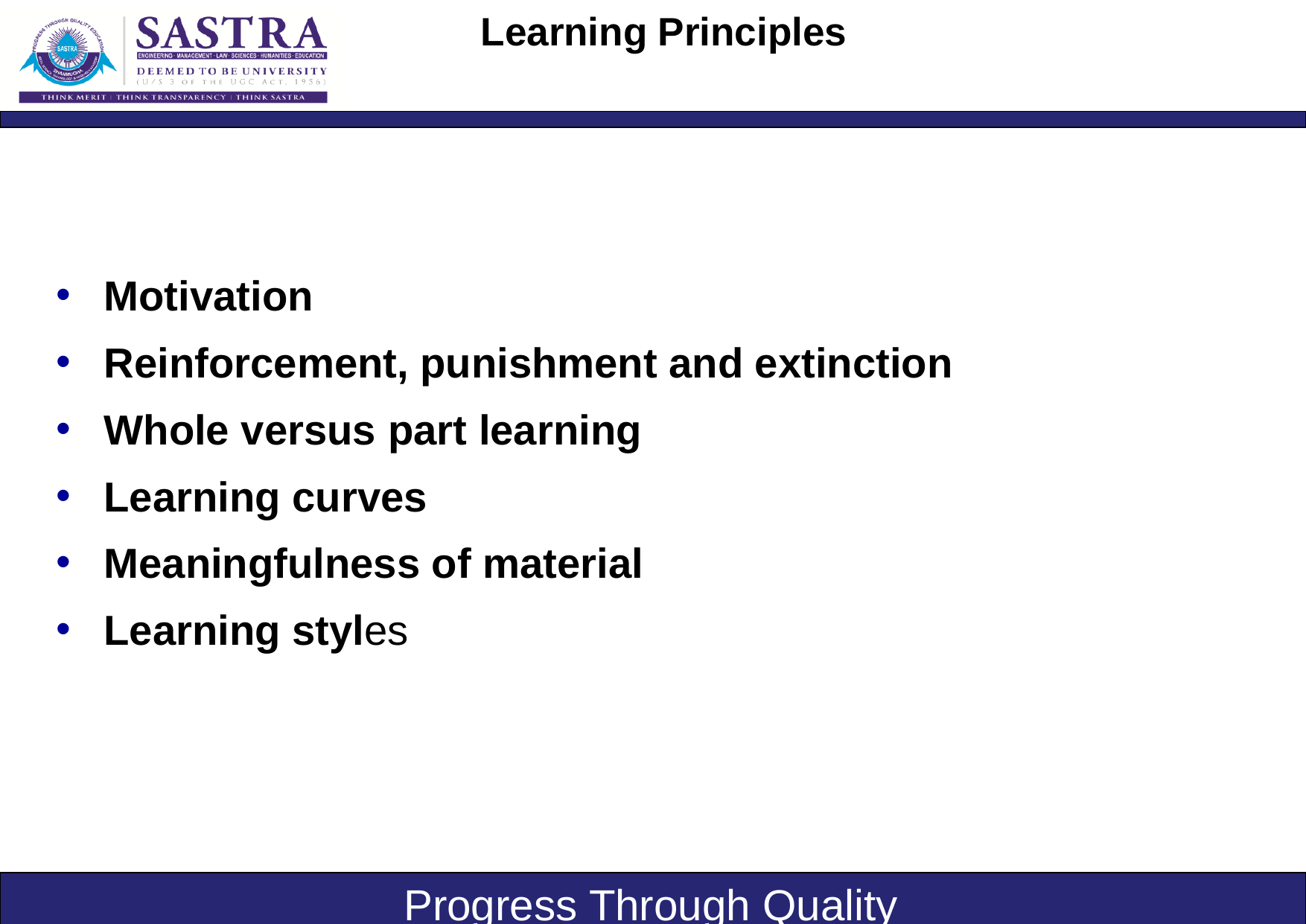

# Learning Principles
Motivation
Reinforcement, punishment and extinction
Whole versus part learning
Learning curves
Meaningfulness of material
Learning styles